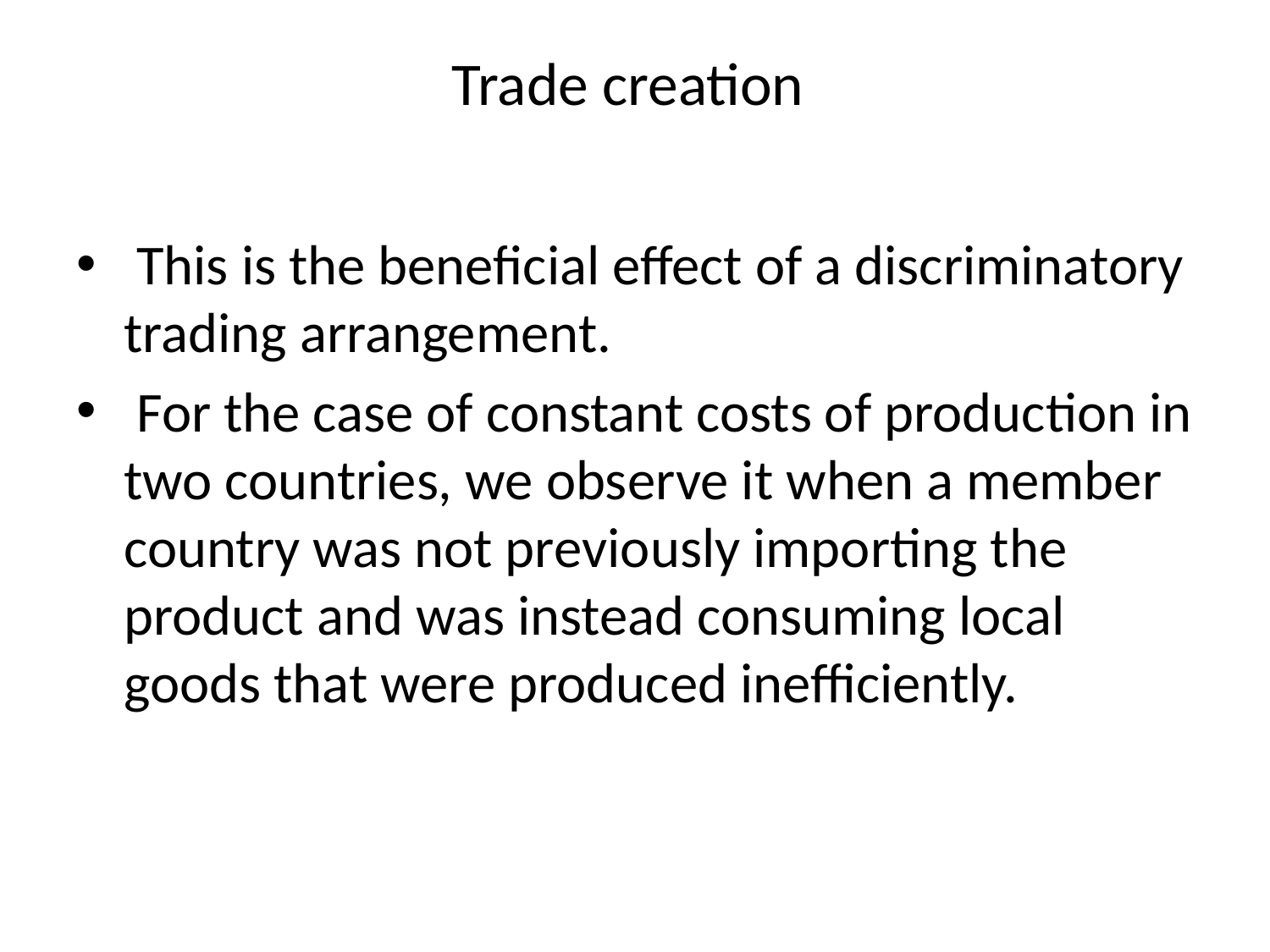

# Trade creation
 This is the beneﬁcial effect of a discriminatory trading arrangement.
 For the case of constant costs of production in two countries, we observe it when a member country was not previously importing the product and was instead consuming local goods that were produced inefficiently.